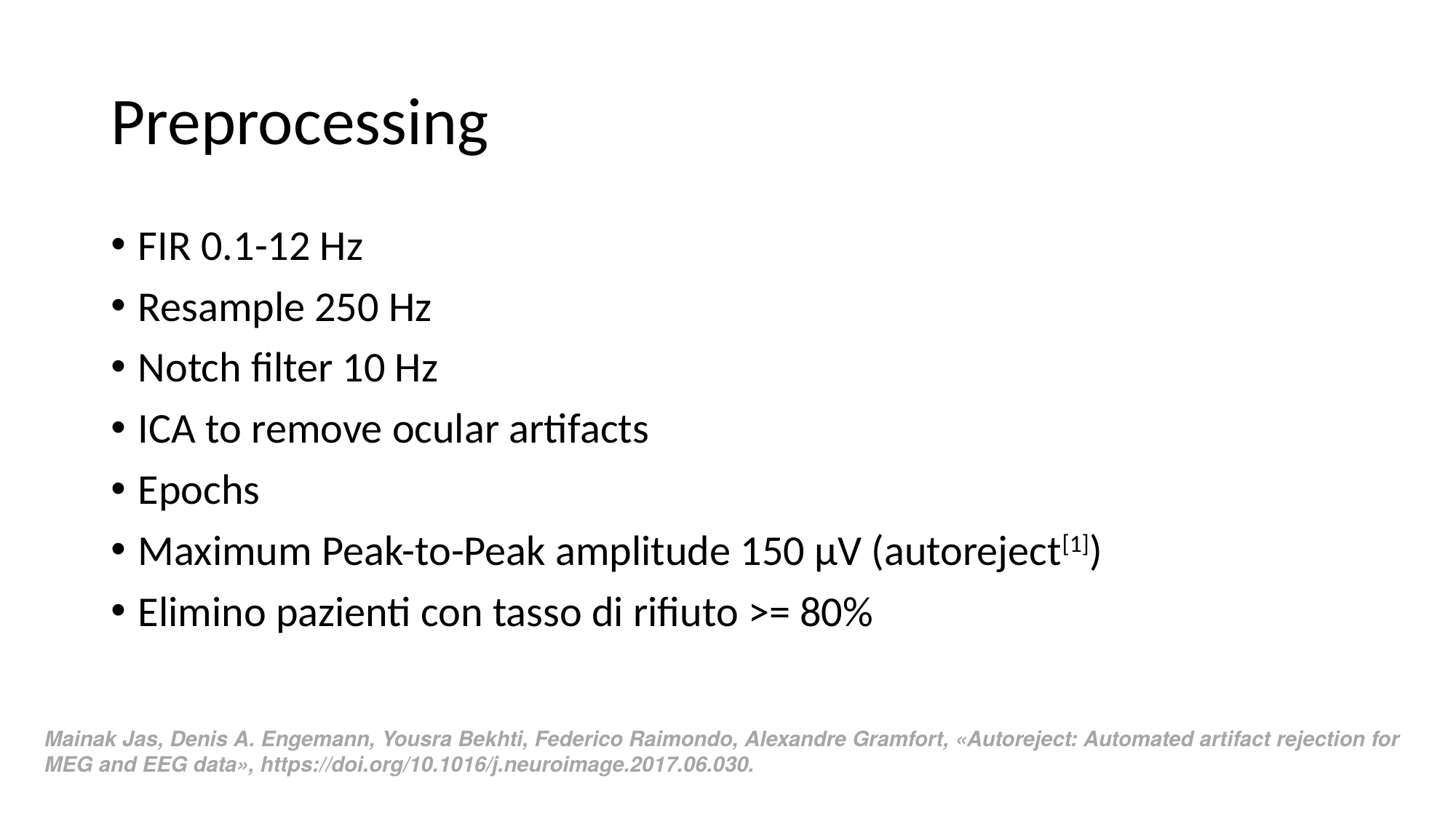

# Preprocessing
FIR 0.1-12 Hz
Resample 250 Hz
Notch filter 10 Hz
ICA to remove ocular artifacts
Epochs
Maximum Peak-to-Peak amplitude 150 µV (autoreject[1])
Elimino pazienti con tasso di rifiuto >= 80%

Mainak Jas, Denis A. Engemann, Yousra Bekhti, Federico Raimondo, Alexandre Gramfort, «Autoreject: Automated artifact rejection for MEG and EEG data», https://doi.org/10.1016/j.neuroimage.2017.06.030.